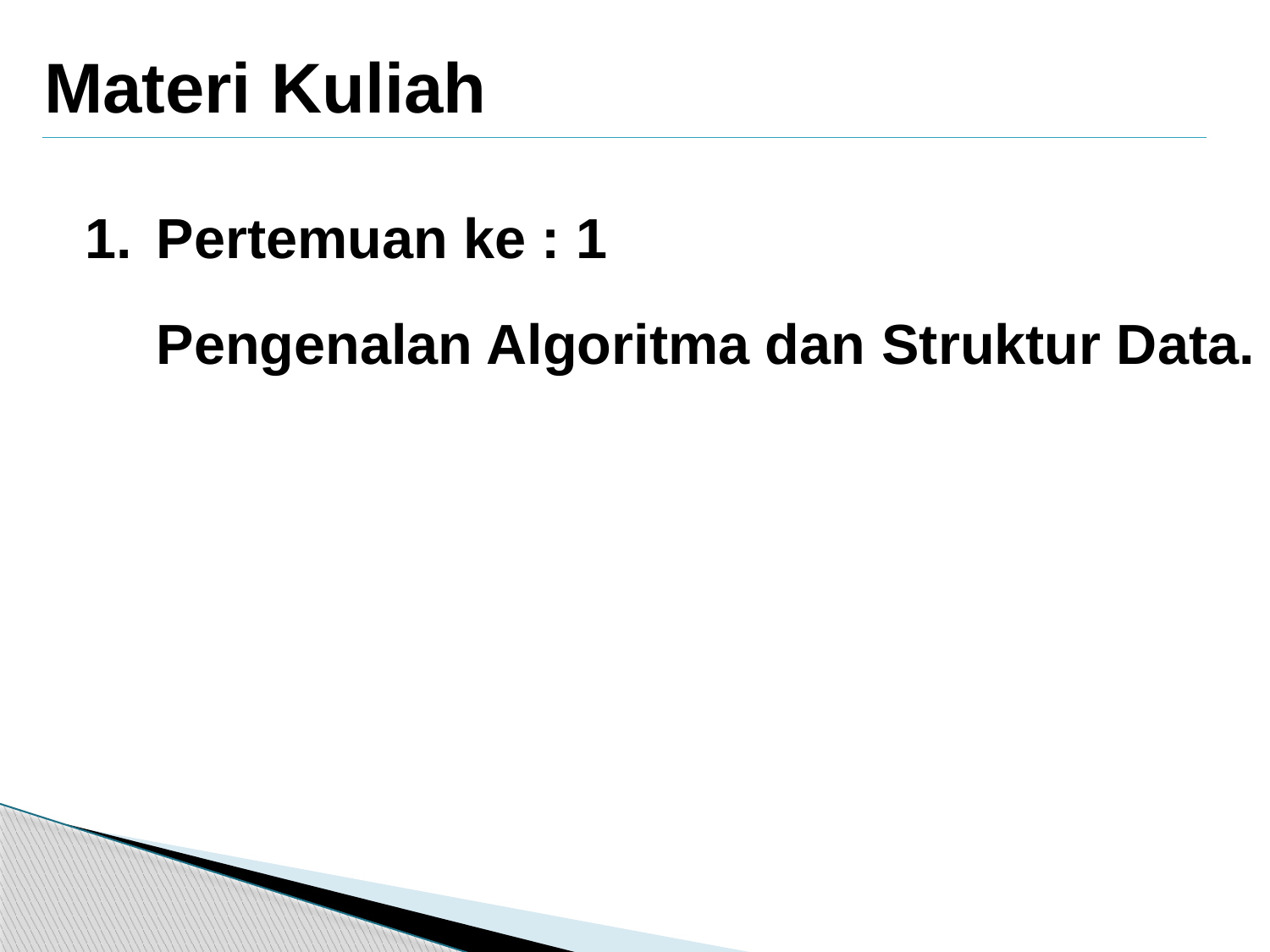

Materi Kuliah
1.	Pertemuan ke : 1
	Pengenalan Algoritma dan Struktur Data.